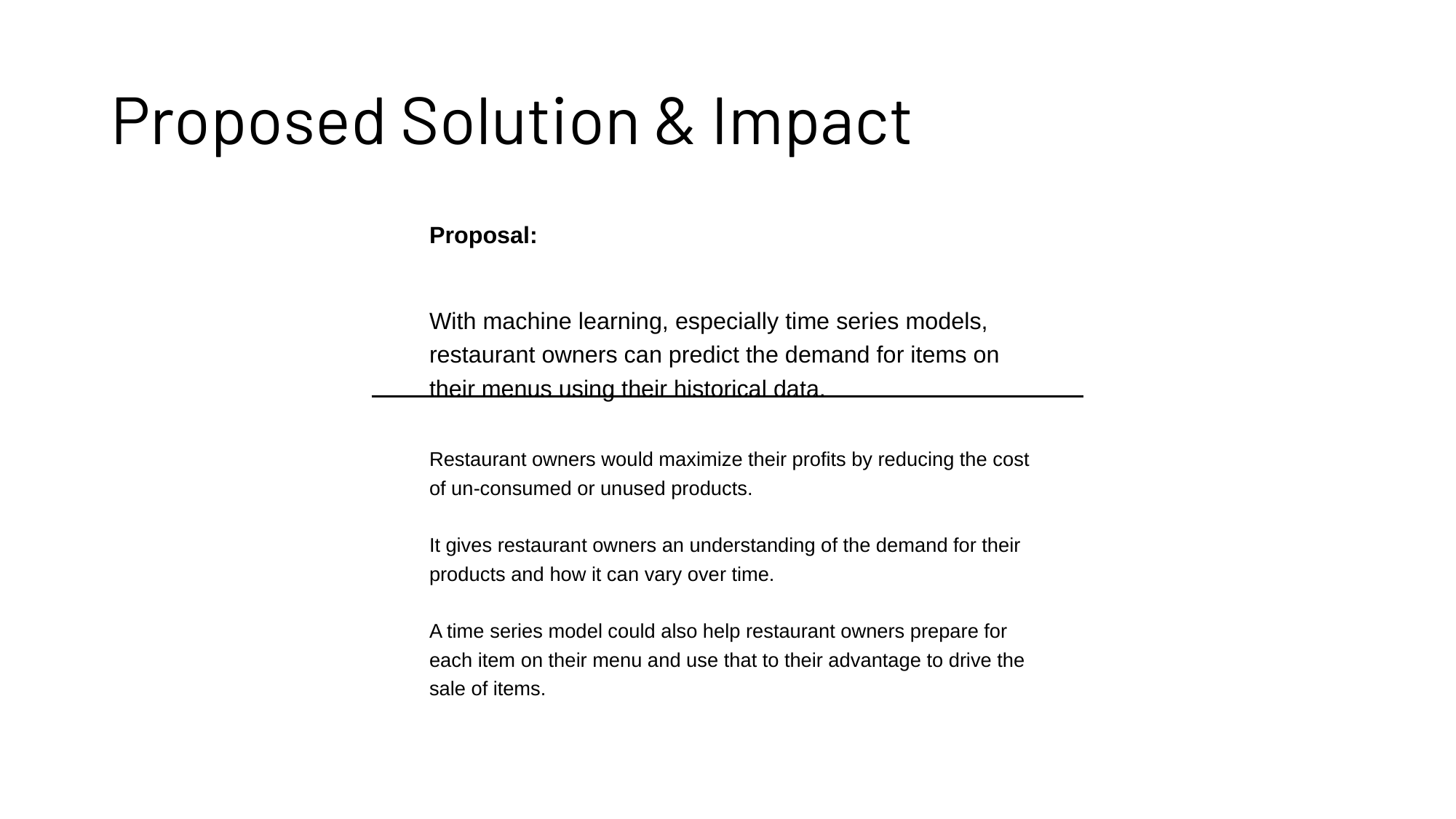

# Proposed Solution & Impact
Proposal:

With machine learning, especially time series models, restaurant owners can predict the demand for items on their menus using their historical data.

Restaurant owners would maximize their profits by reducing the cost of un-consumed or unused products.

It gives restaurant owners an understanding of the demand for their products and how it can vary over time.

A time series model could also help restaurant owners prepare for each item on their menu and use that to their advantage to drive the sale of items.